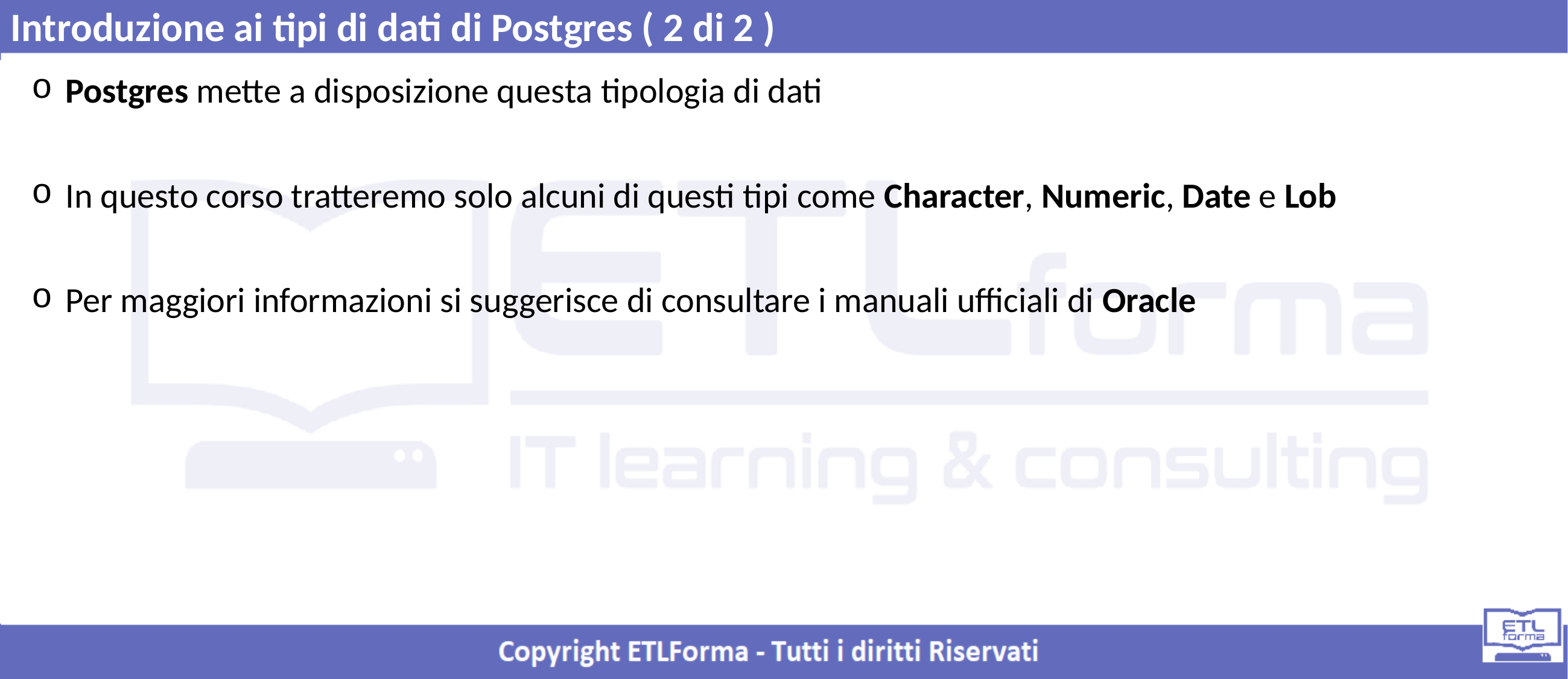

Introduzione ai tipi di dati di Postgres ( 2 di 2 )
Postgres mette a disposizione questa tipologia di dati

In questo corso tratteremo solo alcuni di questi tipi come Character, Numeric, Date e Lob

Per maggiori informazioni si suggerisce di consultare i manuali ufficiali di Oracle